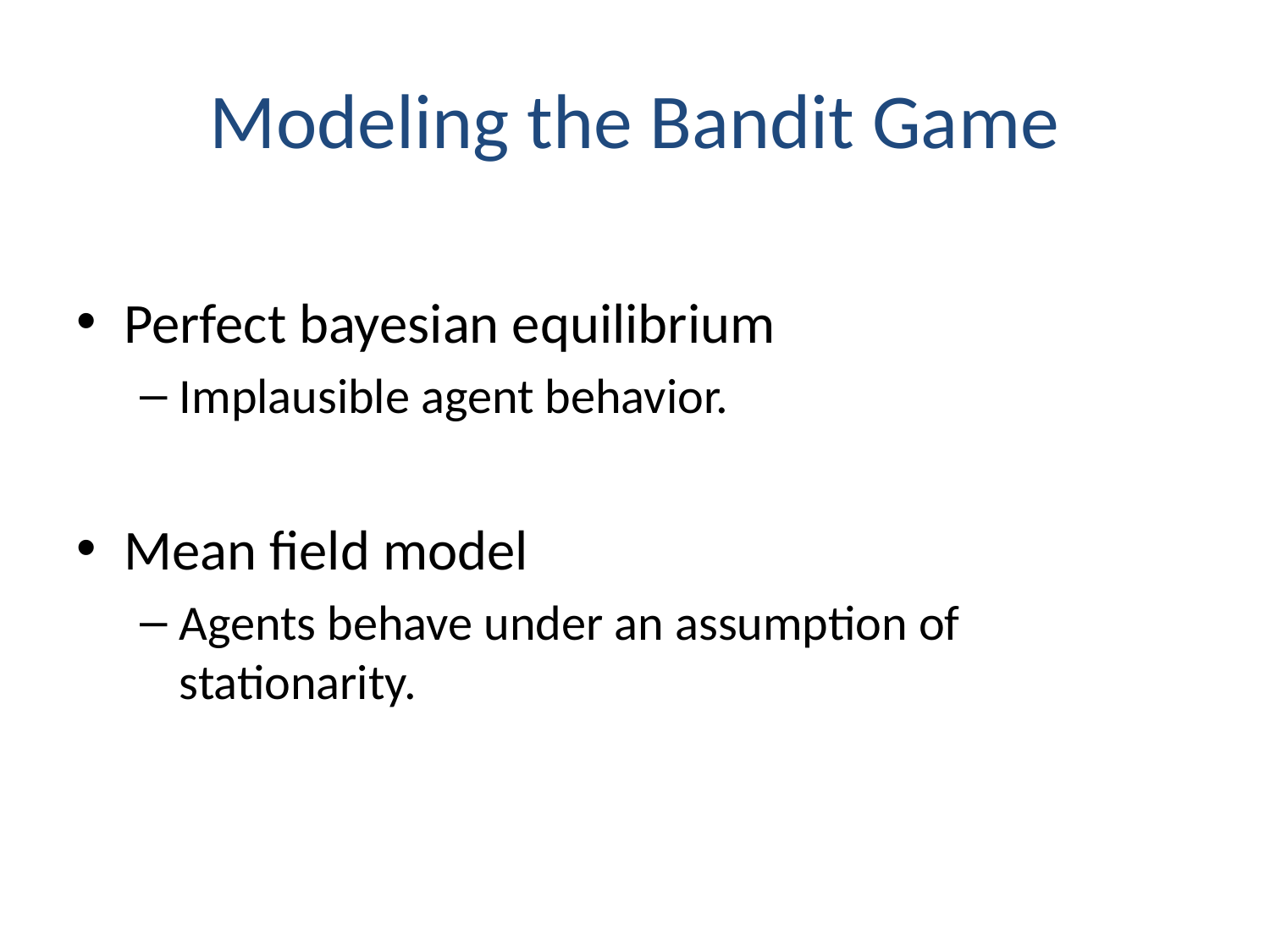

# Modeling the Bandit Game

Perfect bayesian equilibrium
Implausible agent behavior.

Mean field model
Agents behave under an assumption of stationarity.